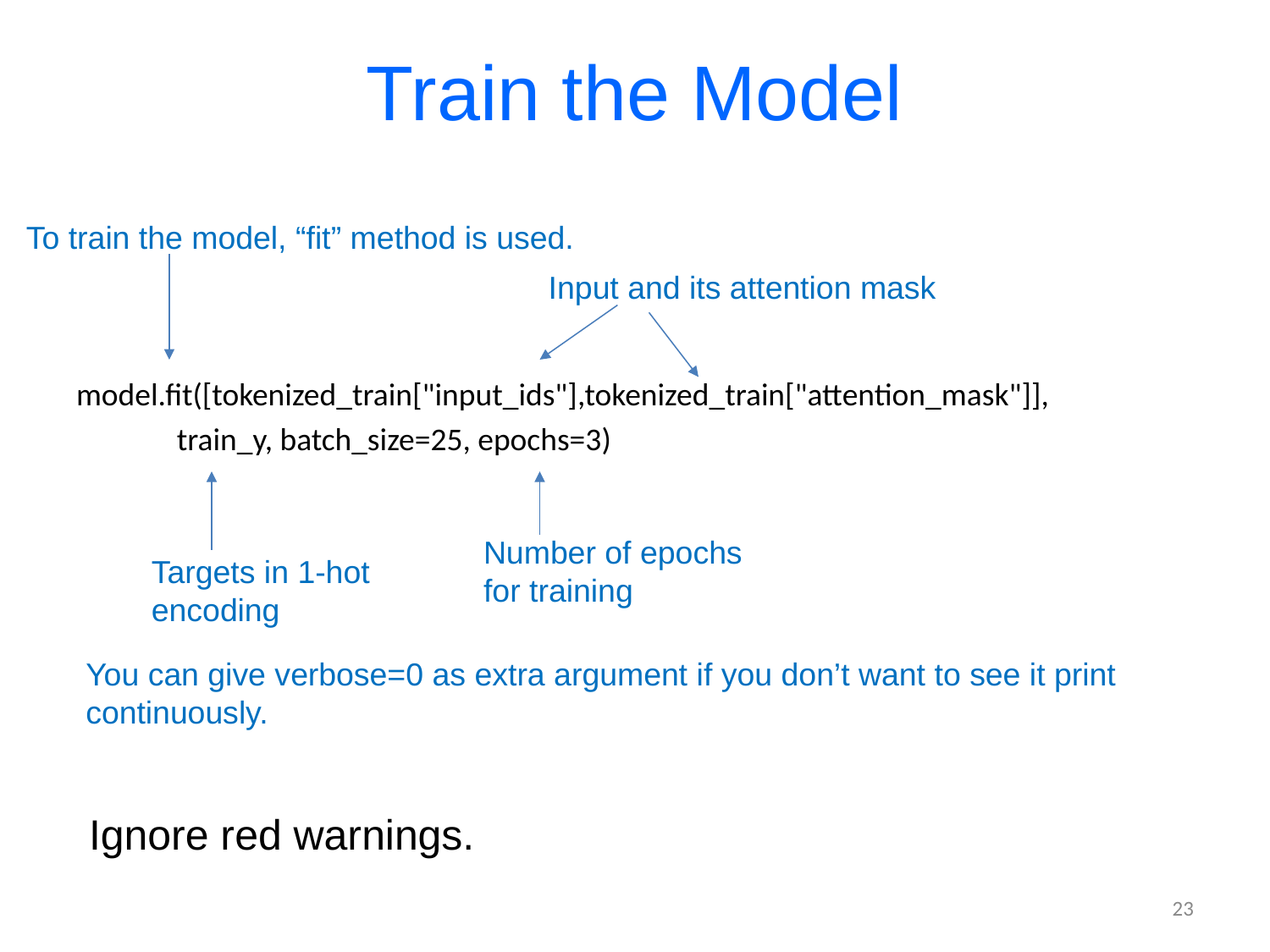

# Train the Model

model.fit([tokenized_train["input_ids"],tokenized_train["attention_mask"]],
              train_y, batch_size=25, epochs=3)
To train the model, “fit” method is used.
Input and its attention mask
Number of epochs
for training
Targets in 1-hot
encoding
You can give verbose=0 as extra argument if you don’t want to see it print
continuously.
Ignore red warnings.
23